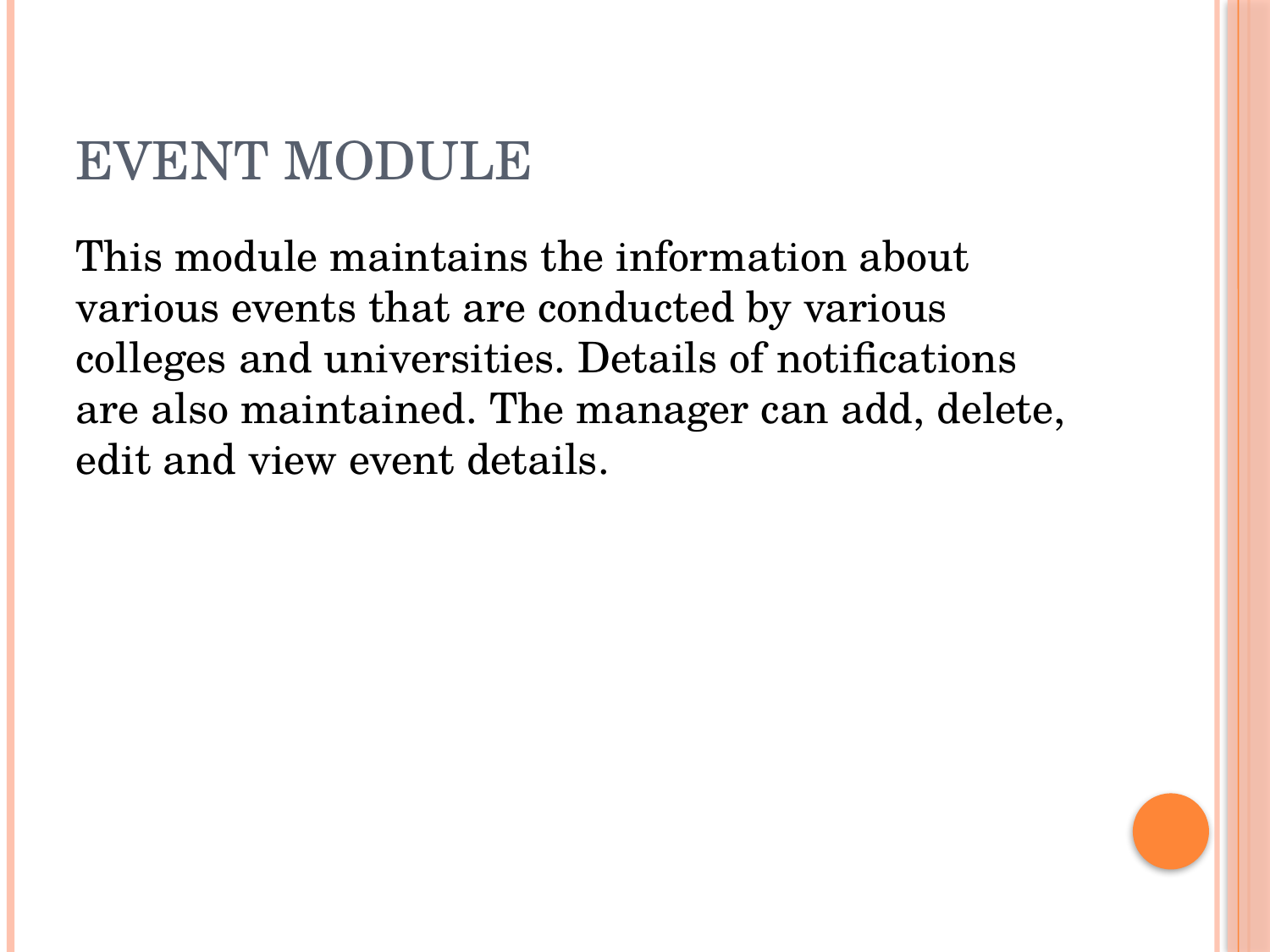

# Event Module
This module maintains the information about various events that are conducted by various colleges and universities. Details of notifications are also maintained. The manager can add, delete, edit and view event details.